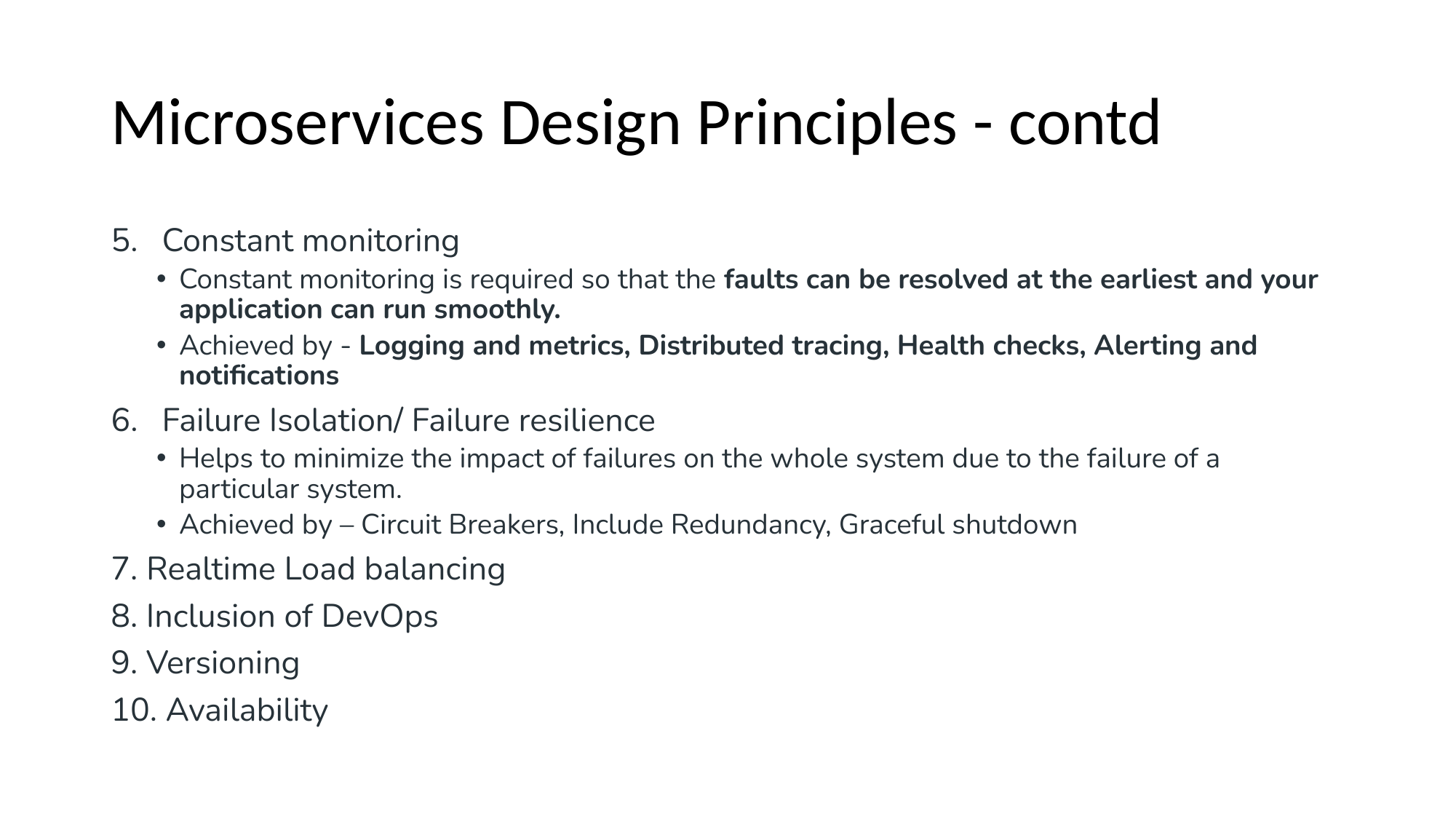

# Microservices Design Principles - contd
Constant monitoring
Constant monitoring is required so that the faults can be resolved at the earliest and your application can run smoothly.
Achieved by - Logging and metrics, Distributed tracing, Health checks, Alerting and notifications
Failure Isolation/ Failure resilience
Helps to minimize the impact of failures on the whole system due to the failure of a particular system.
Achieved by – Circuit Breakers, Include Redundancy, Graceful shutdown
7. Realtime Load balancing
8. Inclusion of DevOps
9. Versioning
10. Availability